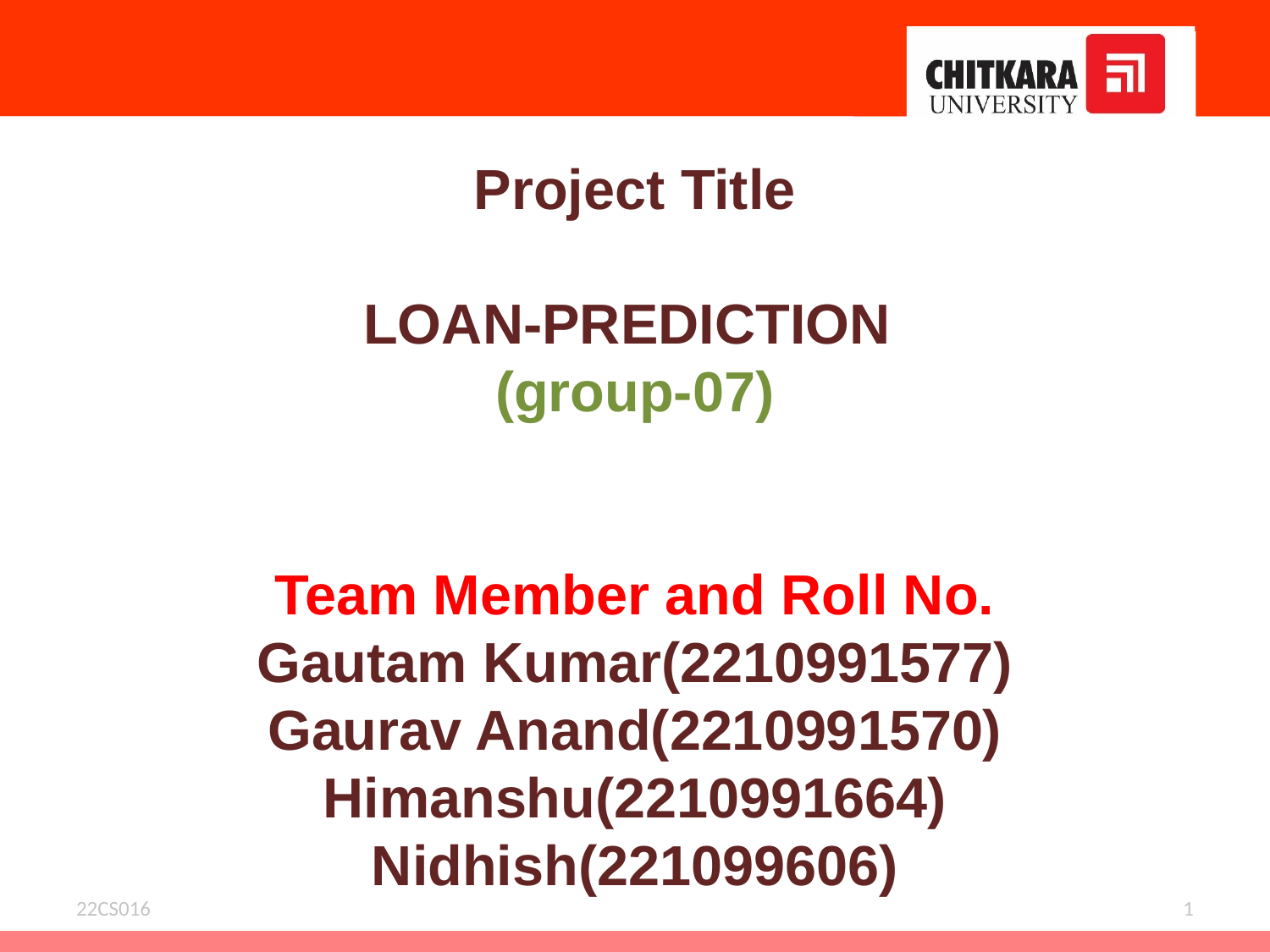

Project Title

LOAN-PREDICTION
(group-07)

Team Member and Roll No.
Gautam Kumar(2210991577)
Gaurav Anand(2210991570)
Himanshu(2210991664)
Nidhish(221099606)

22CS016
1